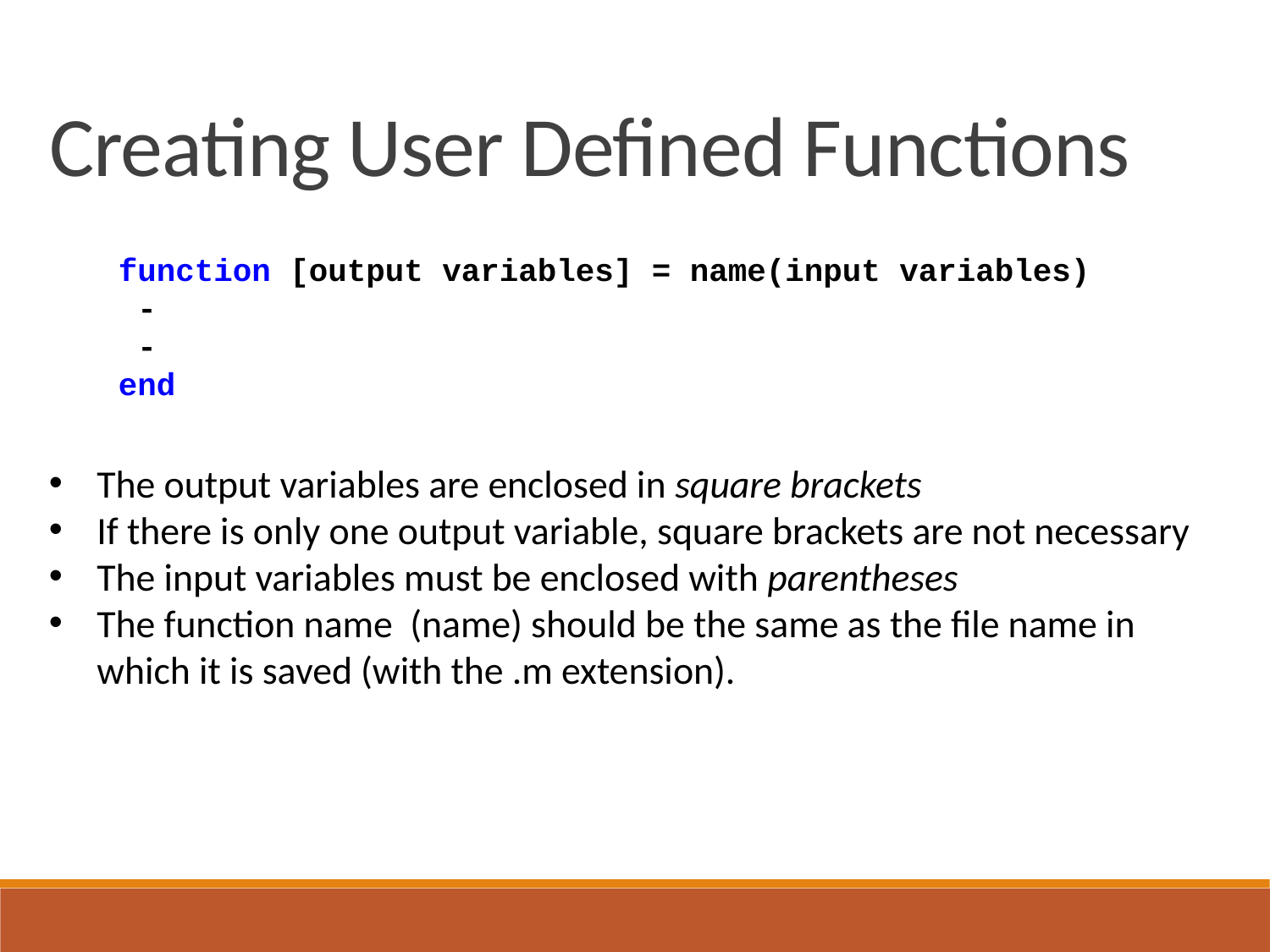

Creating User Defined Functions
function [output variables] = name(input variables)
 -
 -
end
The output variables are enclosed in square brackets
If there is only one output variable, square brackets are not necessary
The input variables must be enclosed with parentheses
The function name  (name) should be the same as the file name in which it is saved (with the .m extension).